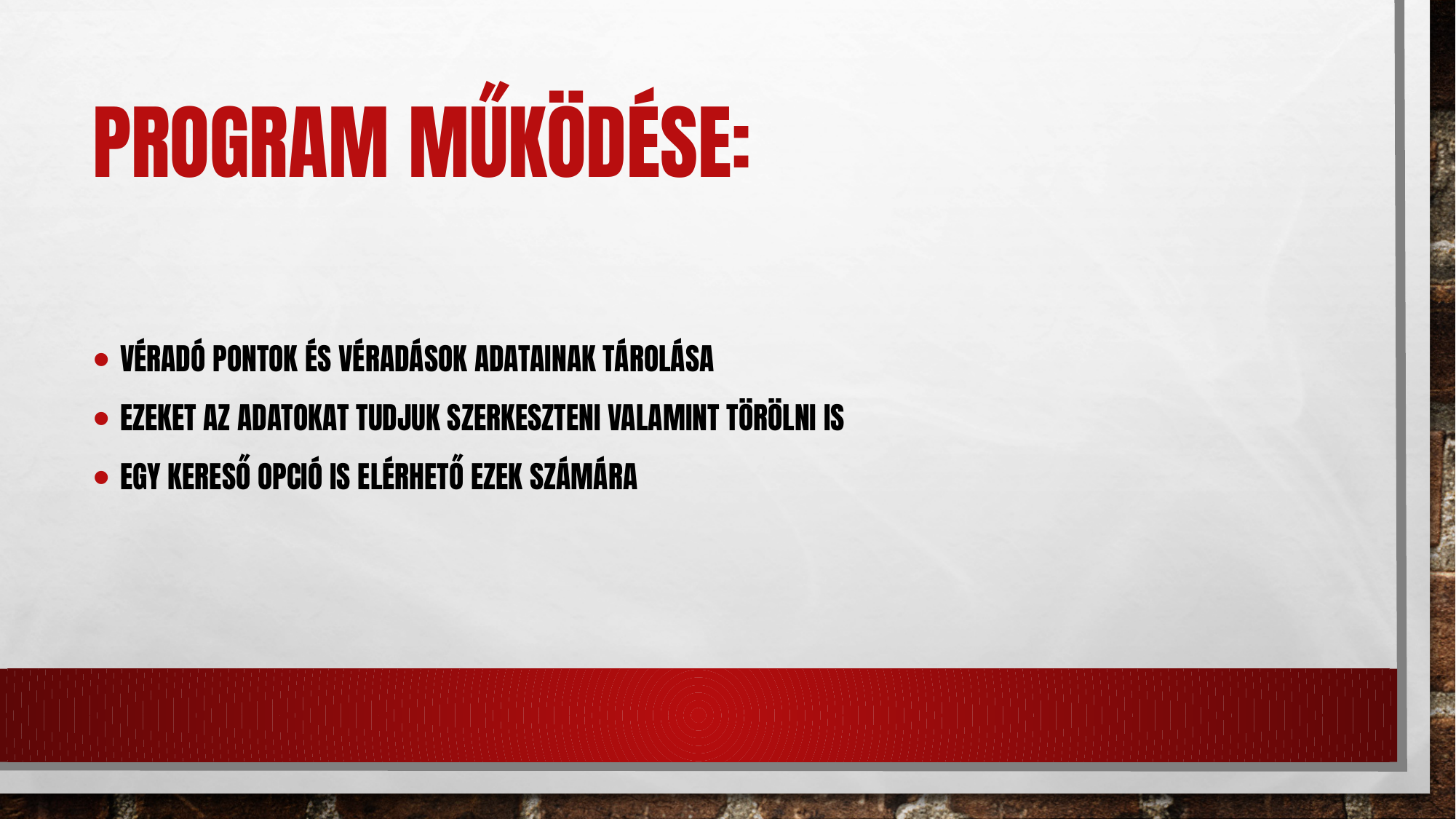

# Program működése:
Véradó pontok és véradások adatainak tárolása
Ezeket az adatokat tudjuk szerkeszteni valamint törölni is
Egy kereső opció is elérhető ezek számára